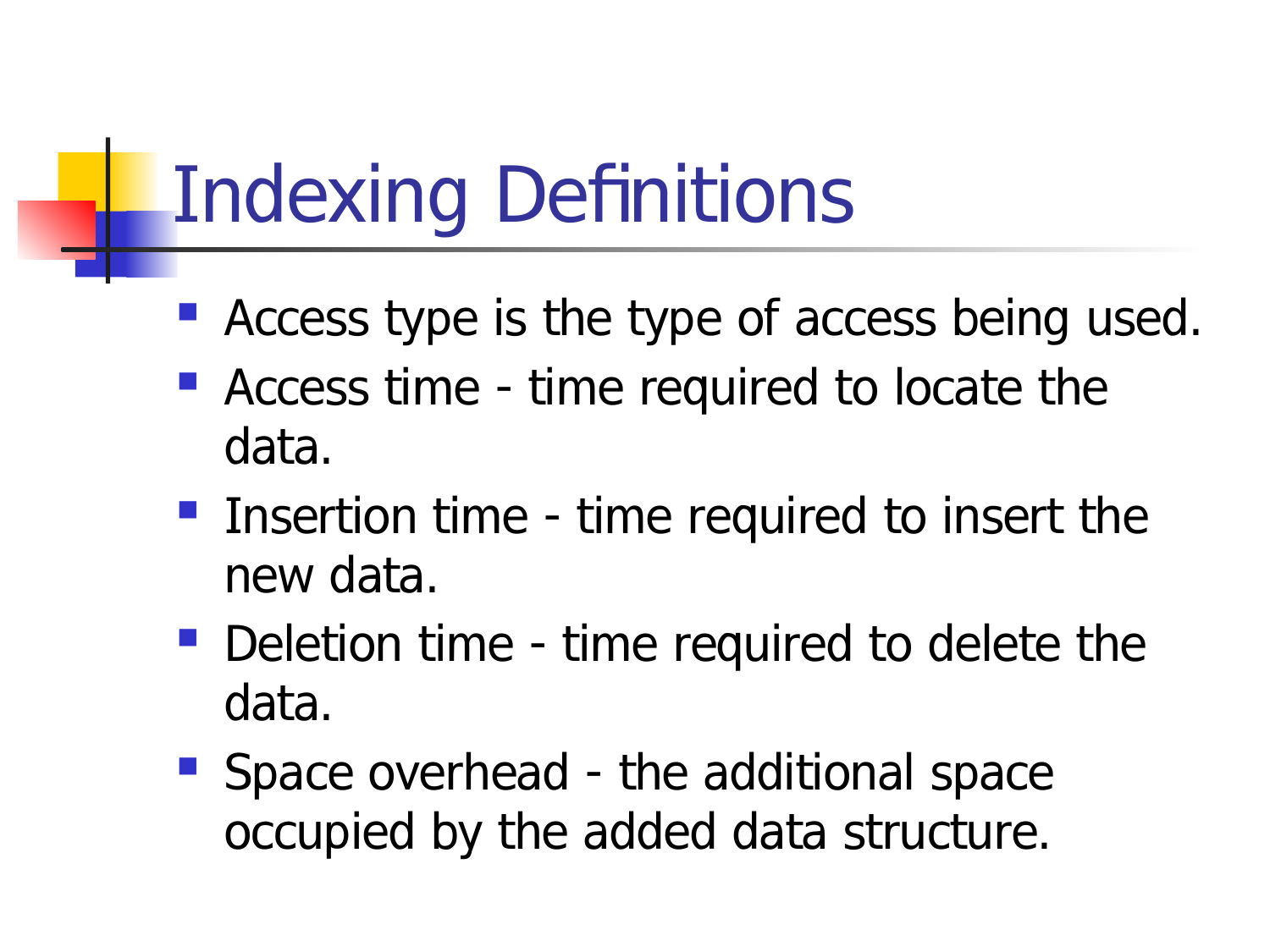

# Indexing Definitions
Access type is the type of access being used.
Access time - time required to locate the data.
Insertion time - time required to insert the new data.
Deletion time - time required to delete the data.
Space overhead - the additional space occupied by the added data structure.